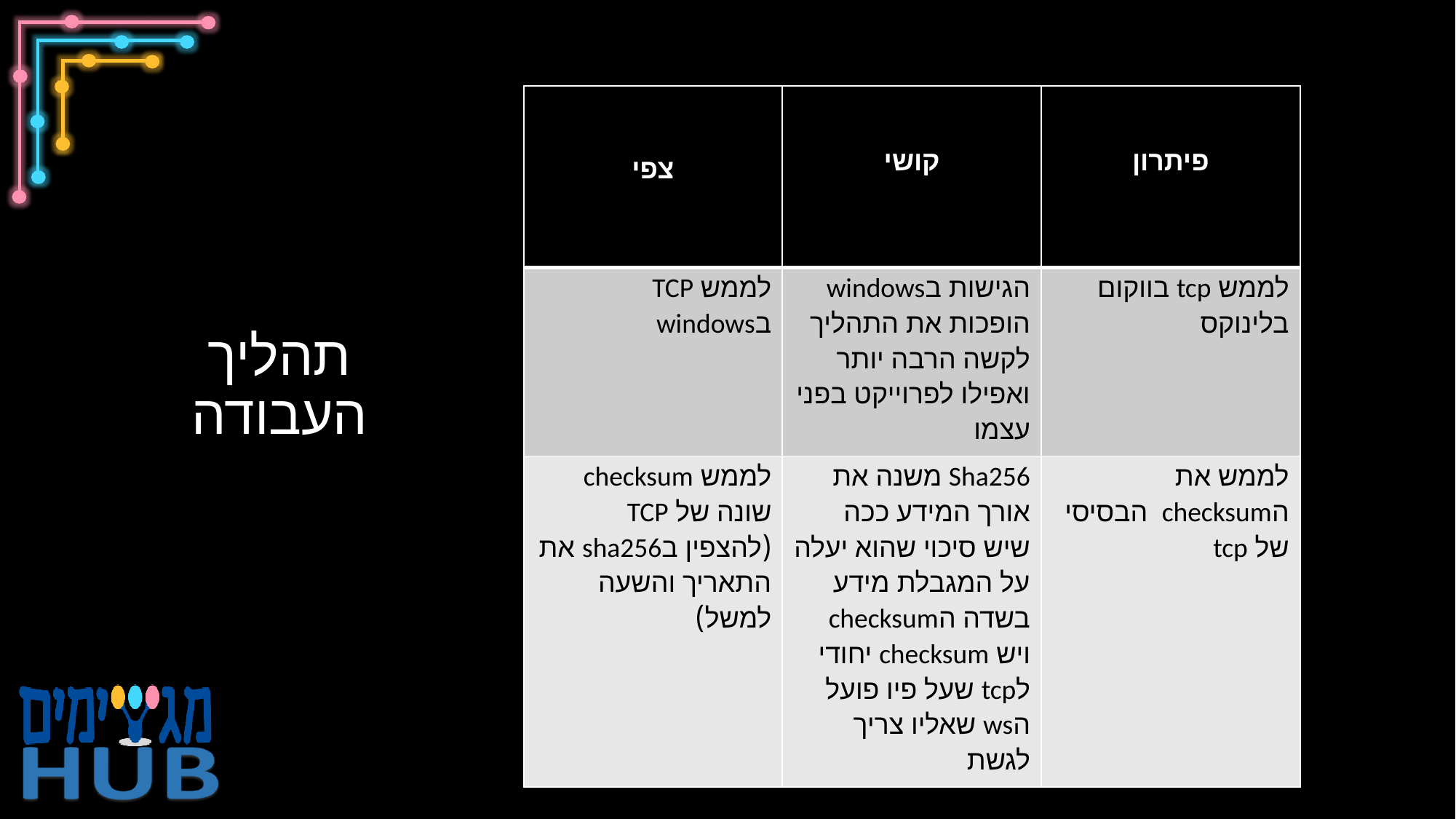

| צפי | קושי | פיתרון |
| --- | --- | --- |
| לממש TCP בwindows | הגישות בwindows הופכות את התהליך לקשה הרבה יותר ואפילו לפרוייקט בפני עצמו | לממש tcp בווקום בלינוקס |
| לממש checksum שונה של TCP (להצפין בsha256 את התאריך והשעה למשל) | Sha256 משנה את אורך המידע ככה שיש סיכוי שהוא יעלה על המגבלת מידע בשדה הchecksum ויש checksum יחודי לtcp שעל פיו פועל הws שאליו צריך לגשת | לממש את הchecksum הבסיסי של tcp |
# תהליך העבודה